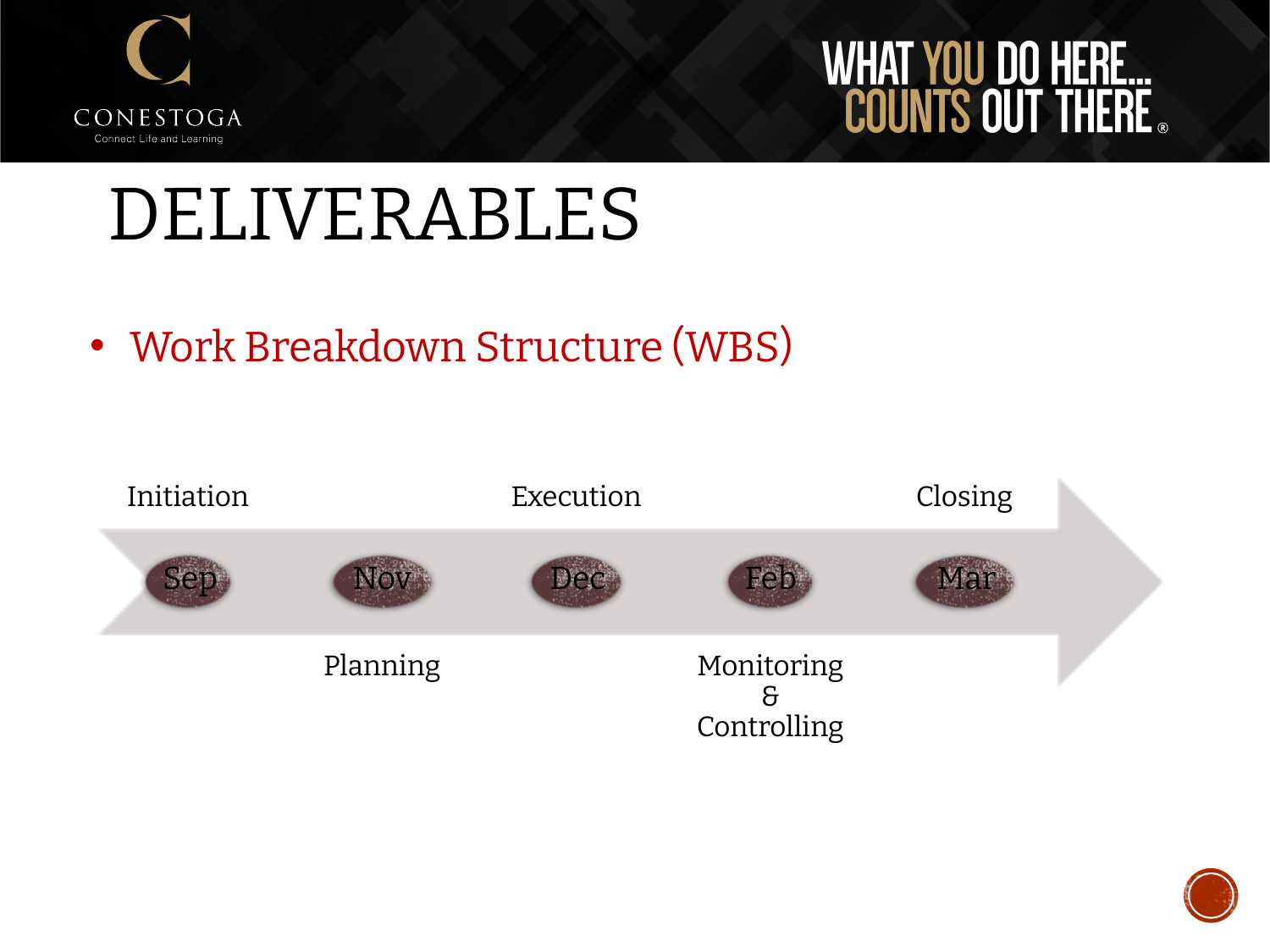

# Deliverables
Work Breakdown Structure (WBS)
Initiation
Planning
Execution
Monitoring & Controlling
Closing
Sep
Nov
Dec
Feb
Mar